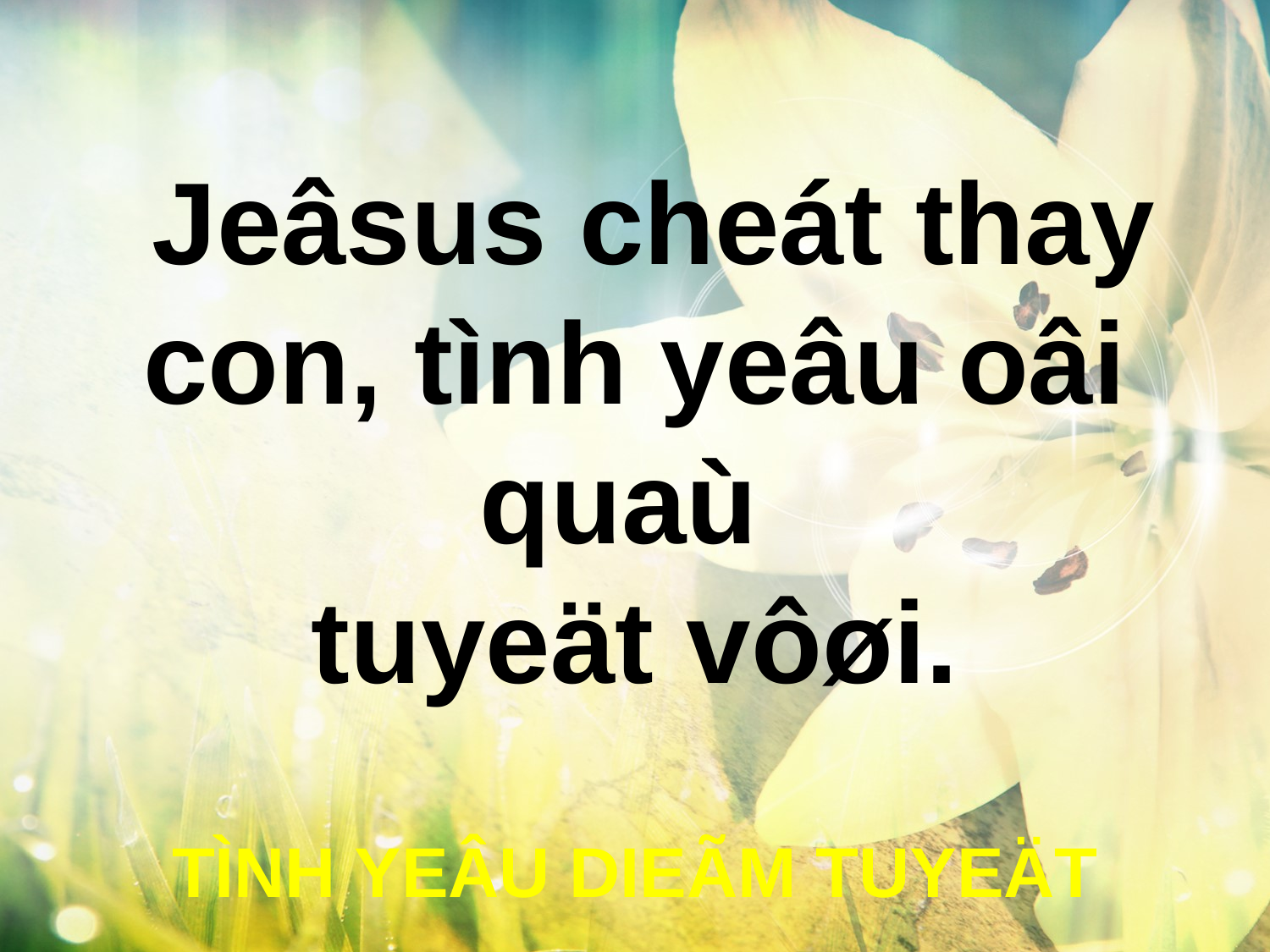

Jeâsus cheát thay con, tình yeâu oâi quaù
tuyeät vôøi.
TÌNH YEÂU DIEÃM TUYEÄT